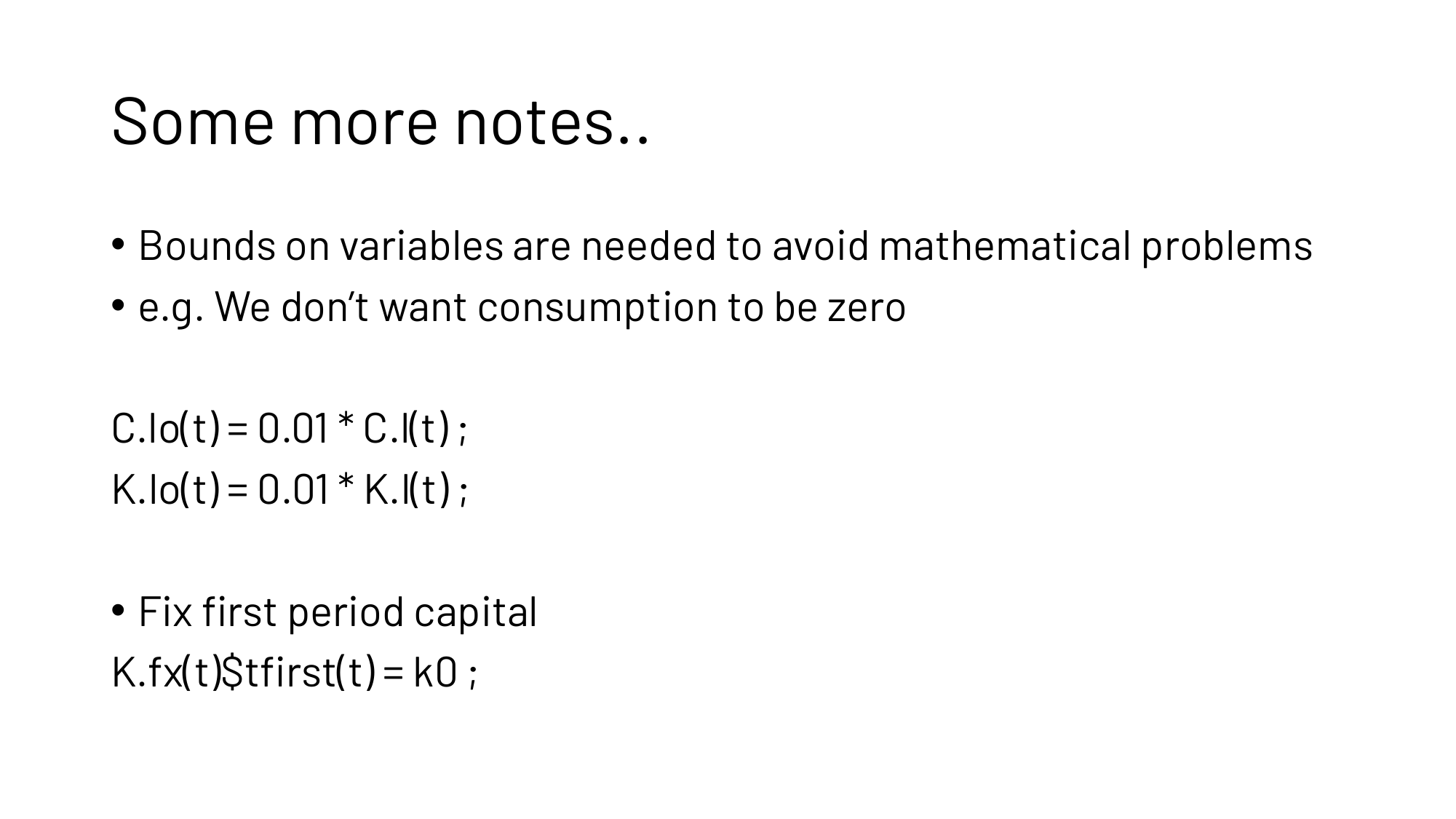

# Some more notes..
Bounds on variables are needed to avoid mathematical problems
e.g. We don’t want consumption to be zero

C.lo(t) = 0.01 * C.l(t) ;
K.lo(t) = 0.01 * K.l(t) ;

Fix first period capital
K.fx(t)$tfirst(t) = k0 ;